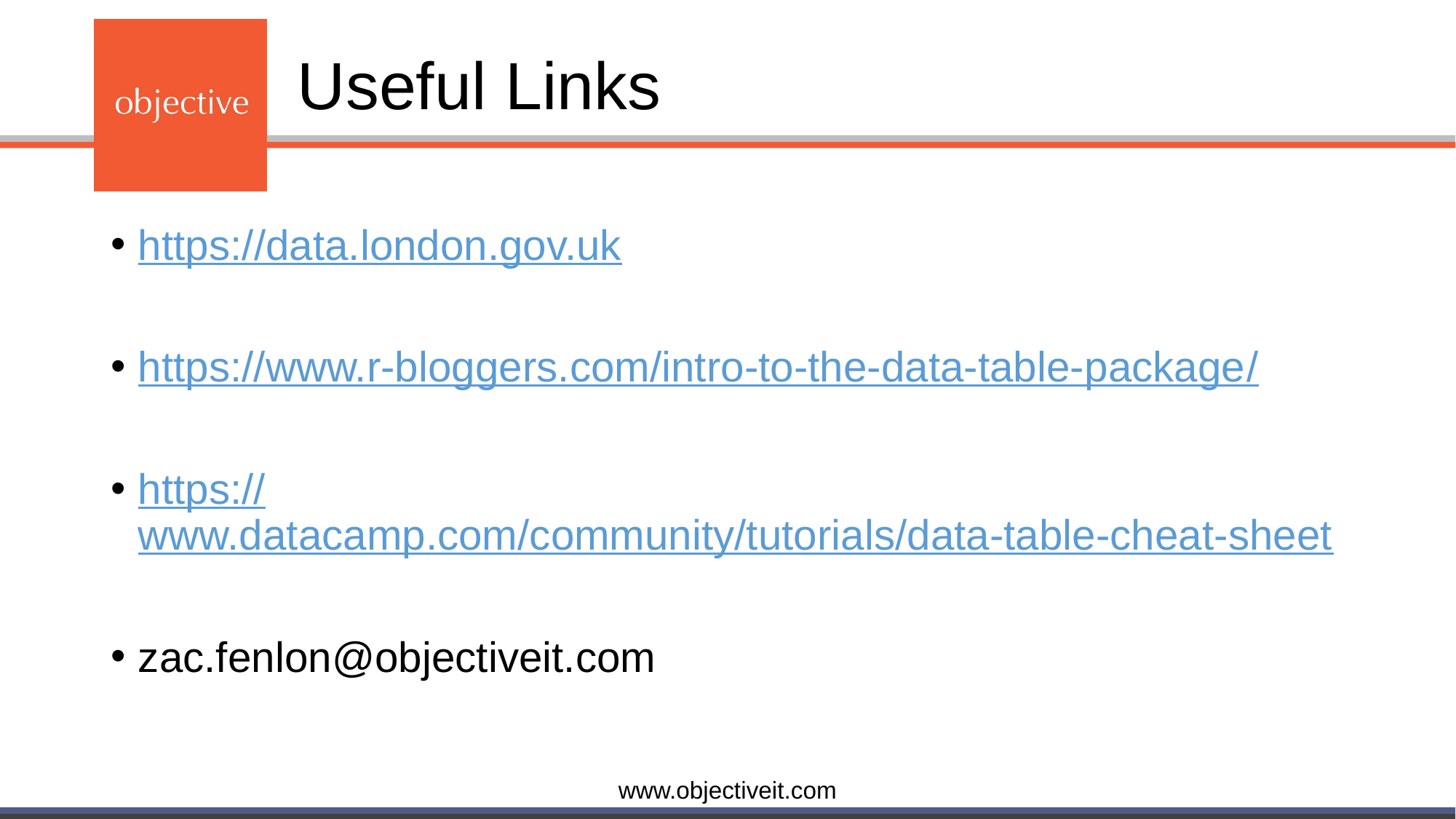

# Useful Links
https://data.london.gov.uk

https://www.r-bloggers.com/intro-to-the-data-table-package/

https://www.datacamp.com/community/tutorials/data-table-cheat-sheet

zac.fenlon@objectiveit.com